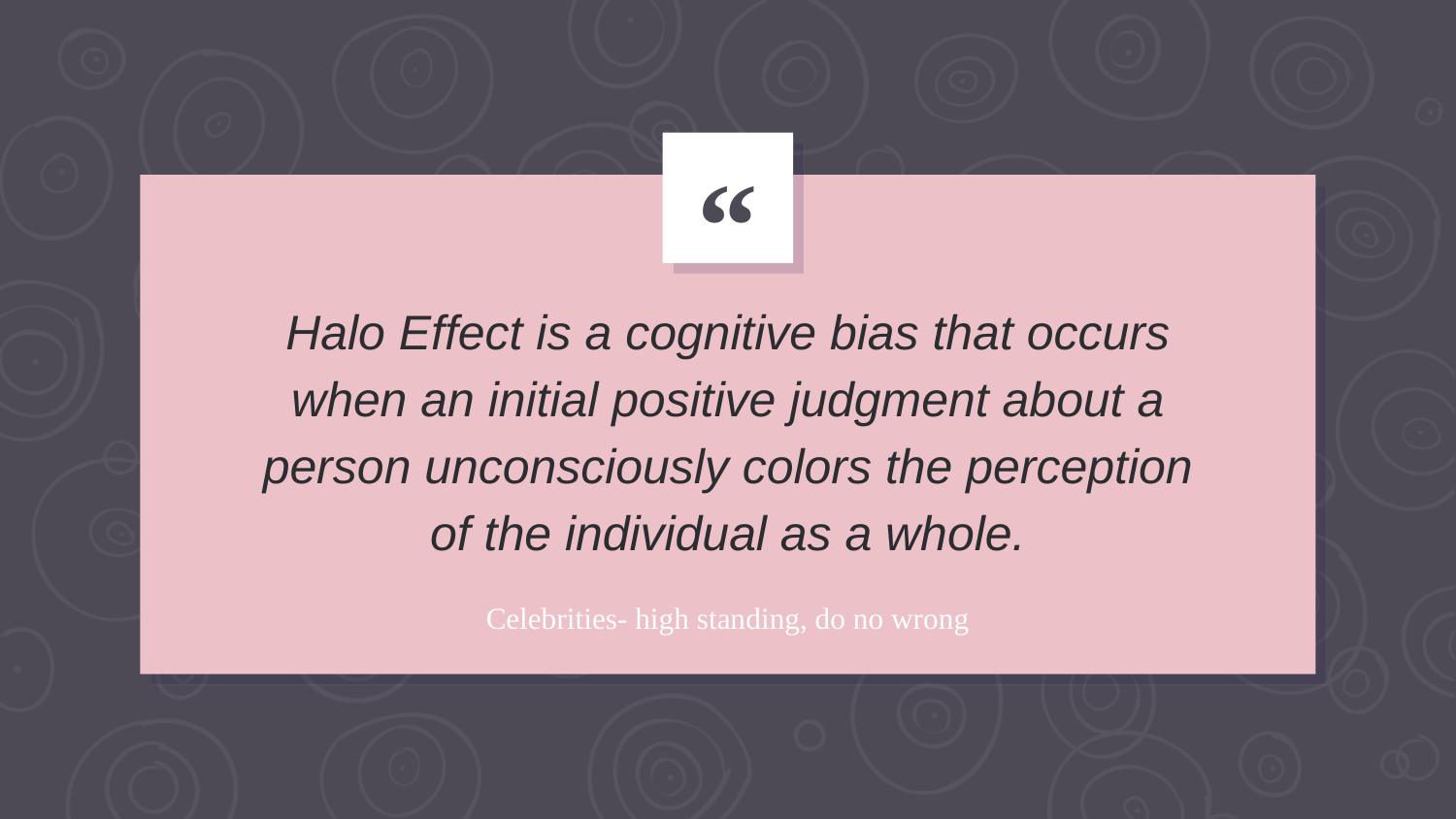

Halo Effect is a cognitive bias that occurs when an initial positive judgment about a person unconsciously colors the perception of the individual as a whole.
Celebrities- high standing, do no wrong